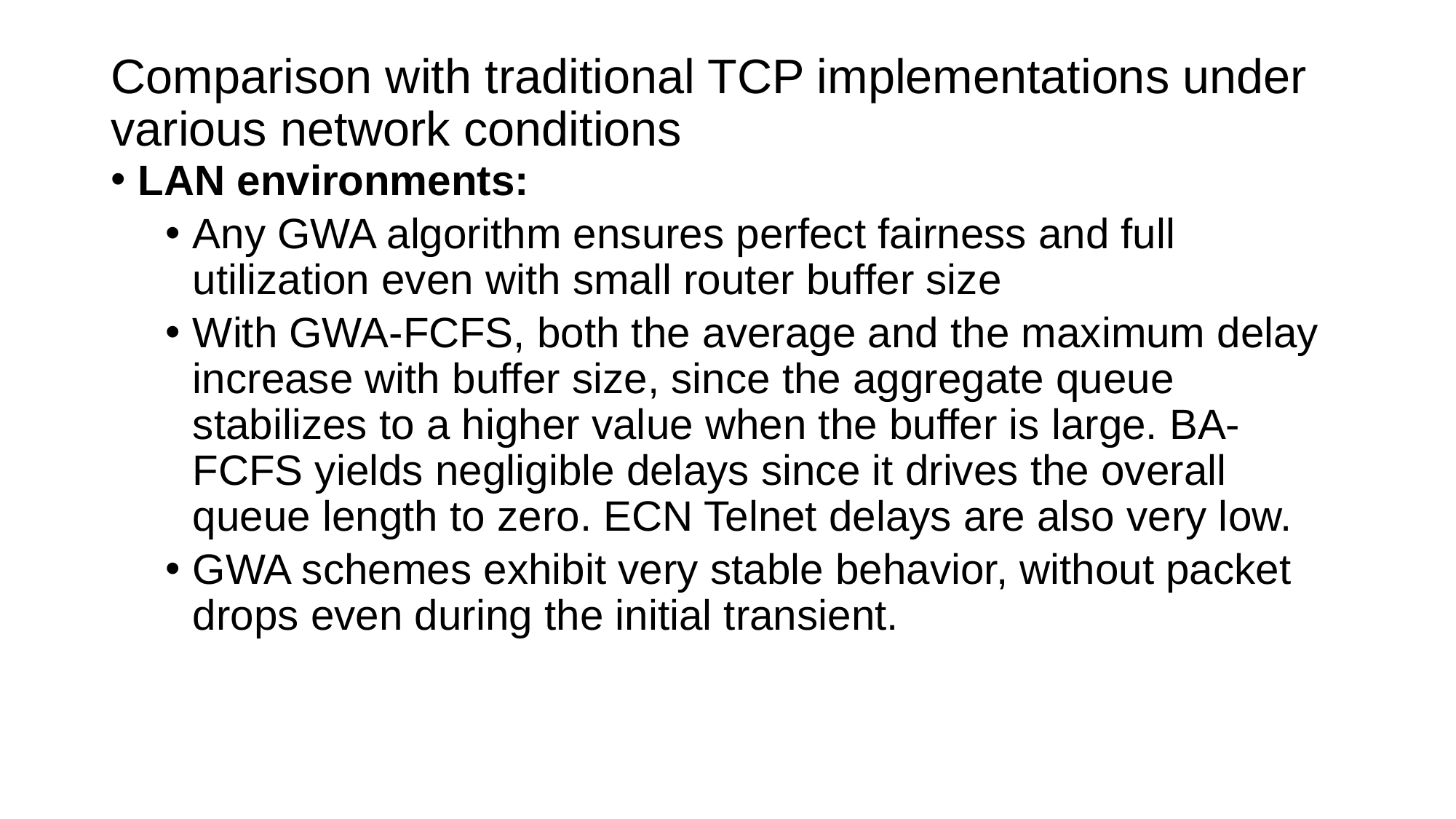

# Comparison with traditional TCP implementations under various network conditions
LAN environments:
Any GWA algorithm ensures perfect fairness and full utilization even with small router buffer size
With GWA-FCFS, both the average and the maximum delay increase with buffer size, since the aggregate queue stabilizes to a higher value when the buffer is large. BA-FCFS yields negligible delays since it drives the overall queue length to zero. ECN Telnet delays are also very low.
GWA schemes exhibit very stable behavior, without packet drops even during the initial transient.